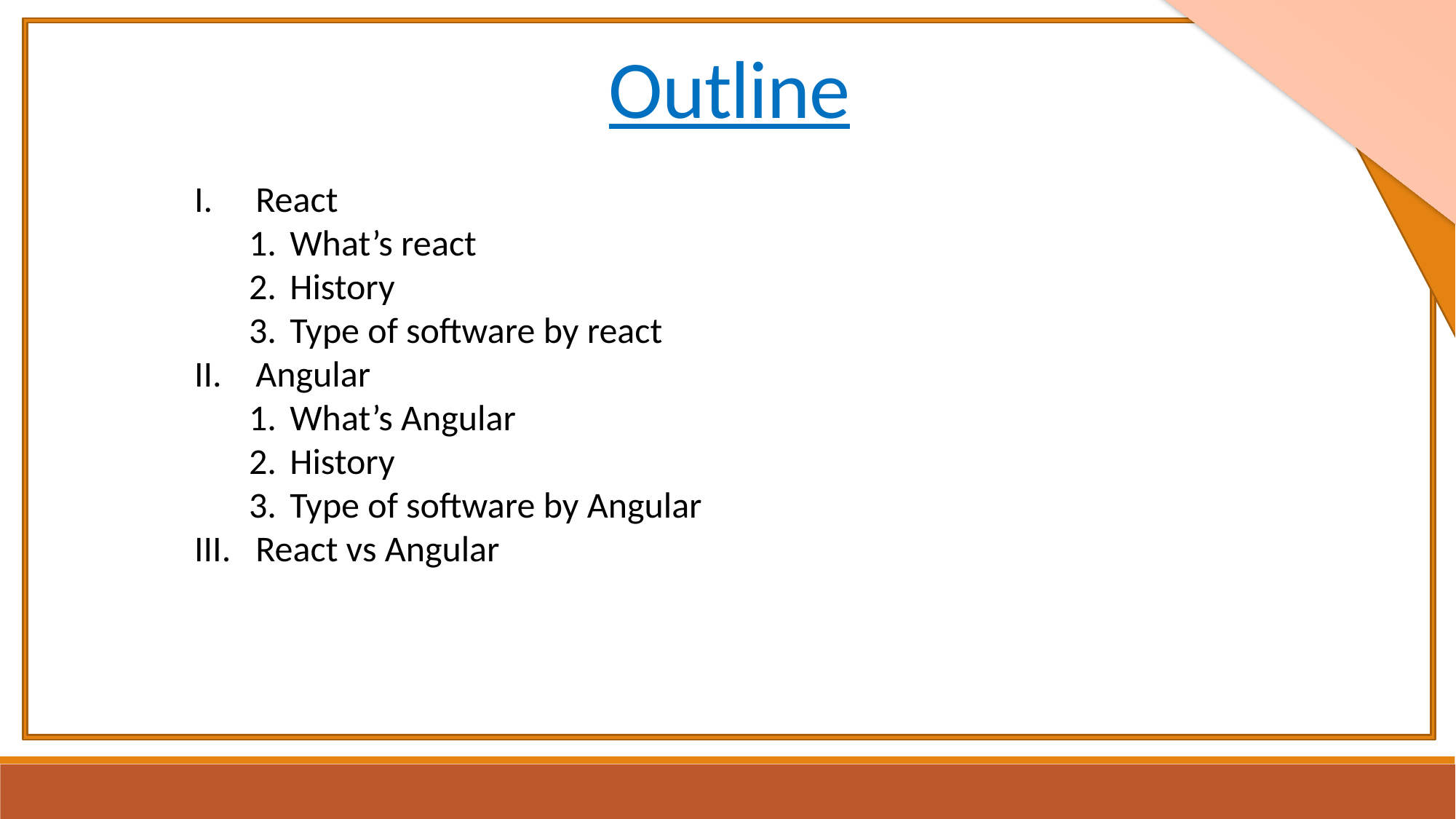

# Outline
React
What’s react
History
Type of software by react
Angular
What’s Angular
History
Type of software by Angular
React vs Angular